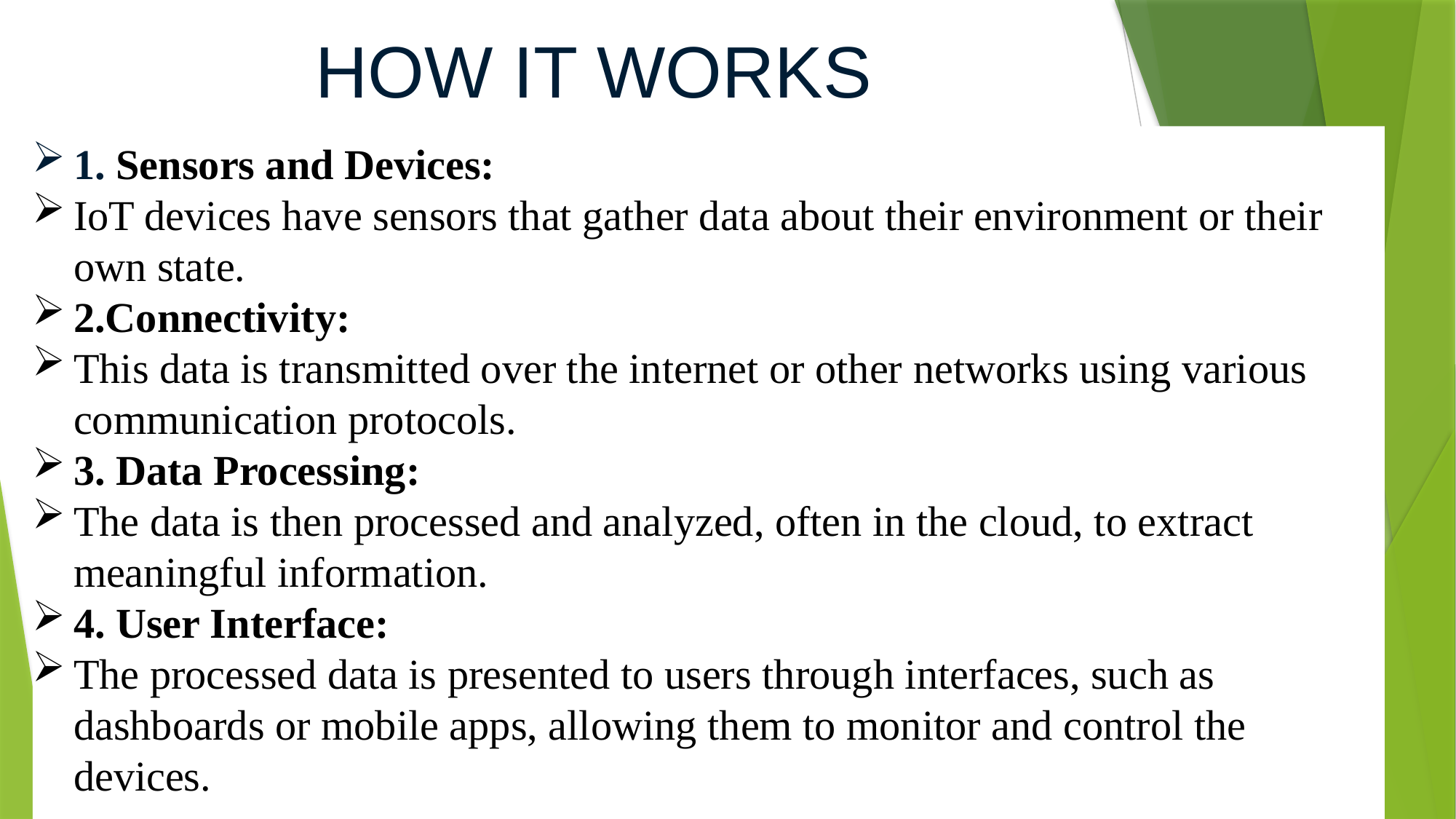

# HOW IT WORKS
1. Sensors and Devices:
IoT devices have sensors that gather data about their environment or their own state.
2.Connectivity:
This data is transmitted over the internet or other networks using various communication protocols.
3. Data Processing:
The data is then processed and analyzed, often in the cloud, to extract meaningful information.
4. User Interface:
The processed data is presented to users through interfaces, such as dashboards or mobile apps, allowing them to monitor and control the devices.